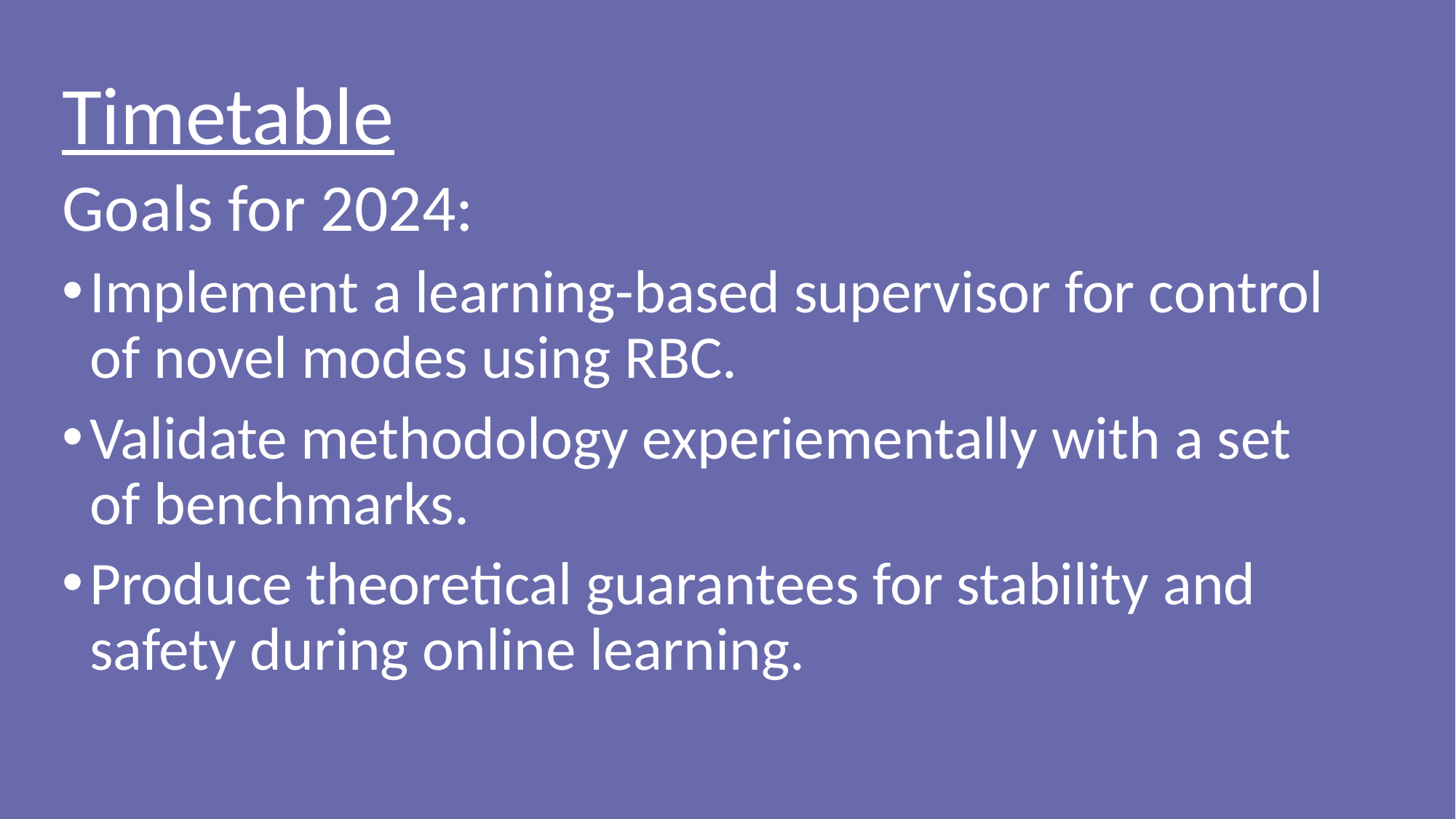

Timetable
Goals for 2024:
Implement a learning-based supervisor for control of novel modes using RBC.
Validate methodology experiementally with a set of benchmarks.
Produce theoretical guarantees for stability and safety during online learning.